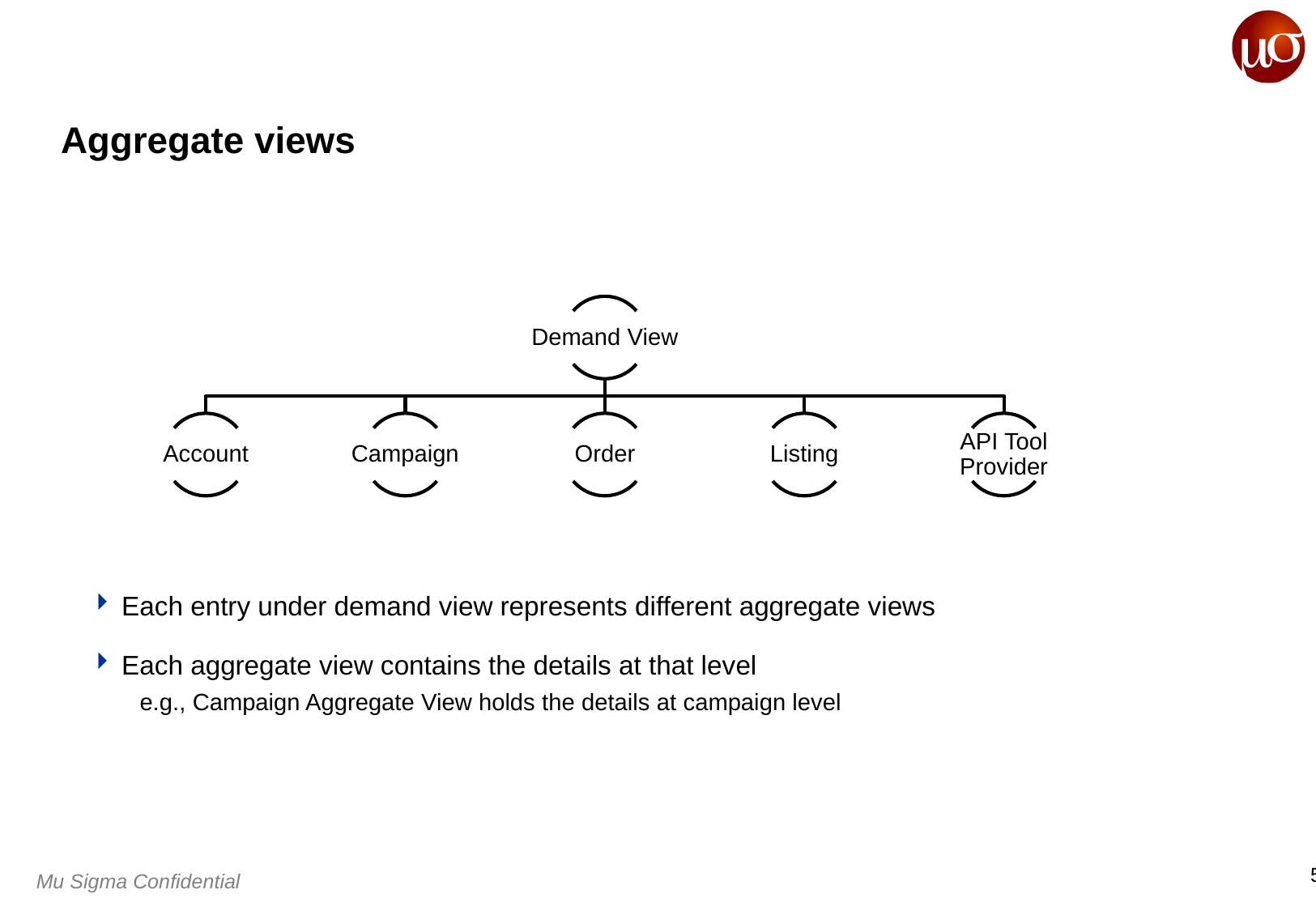

# Aggregate views
Demand View
Account
Campaign
Order
Listing
API Tool Provider
Each entry under demand view represents different aggregate views
Each aggregate view contains the details at that level
e.g., Campaign Aggregate View holds the details at campaign level